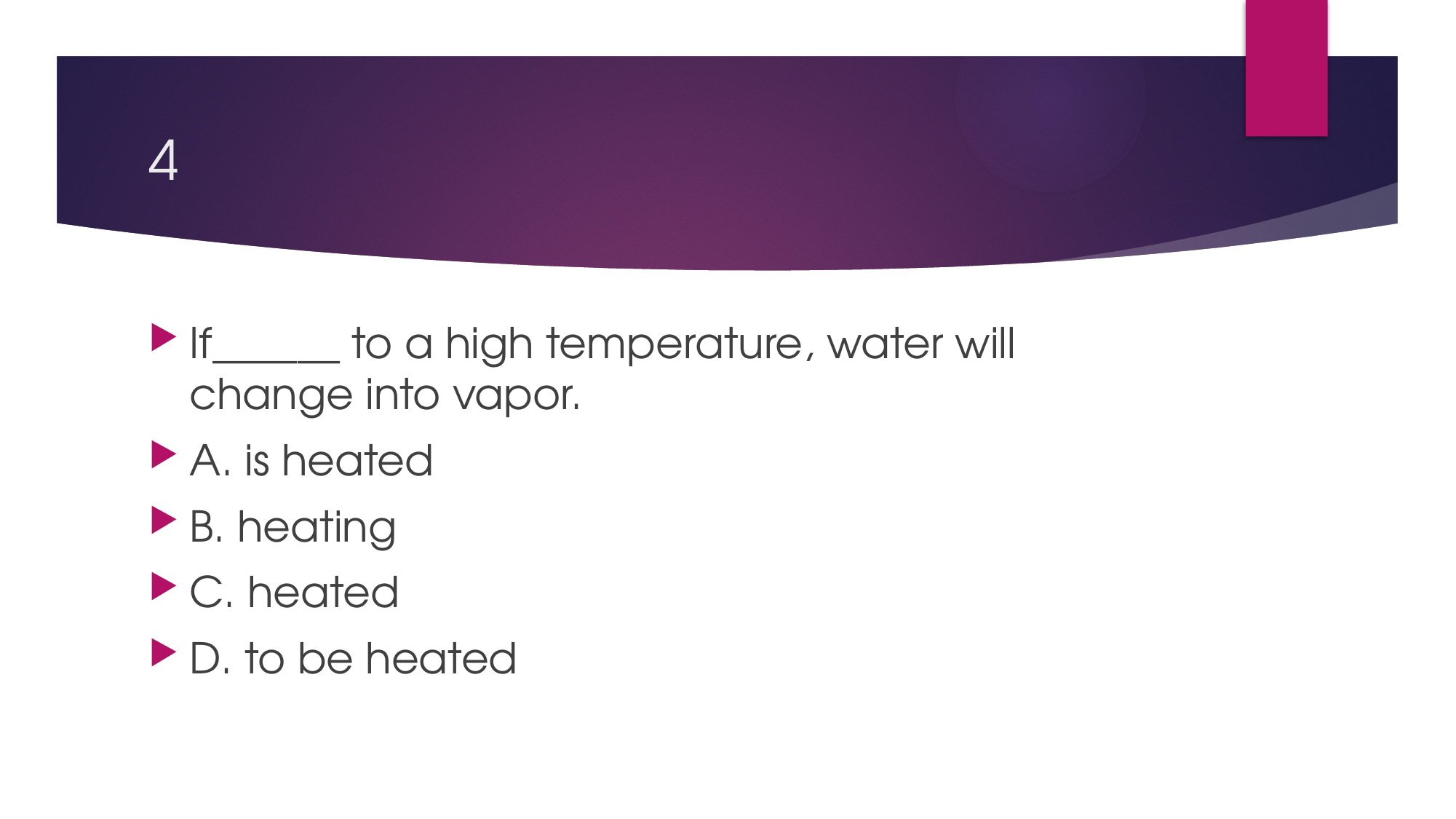

# 4
If______ to a high temperature, water will change into vapor.
A. is heated
B. heating
C. heated
D. to be heated